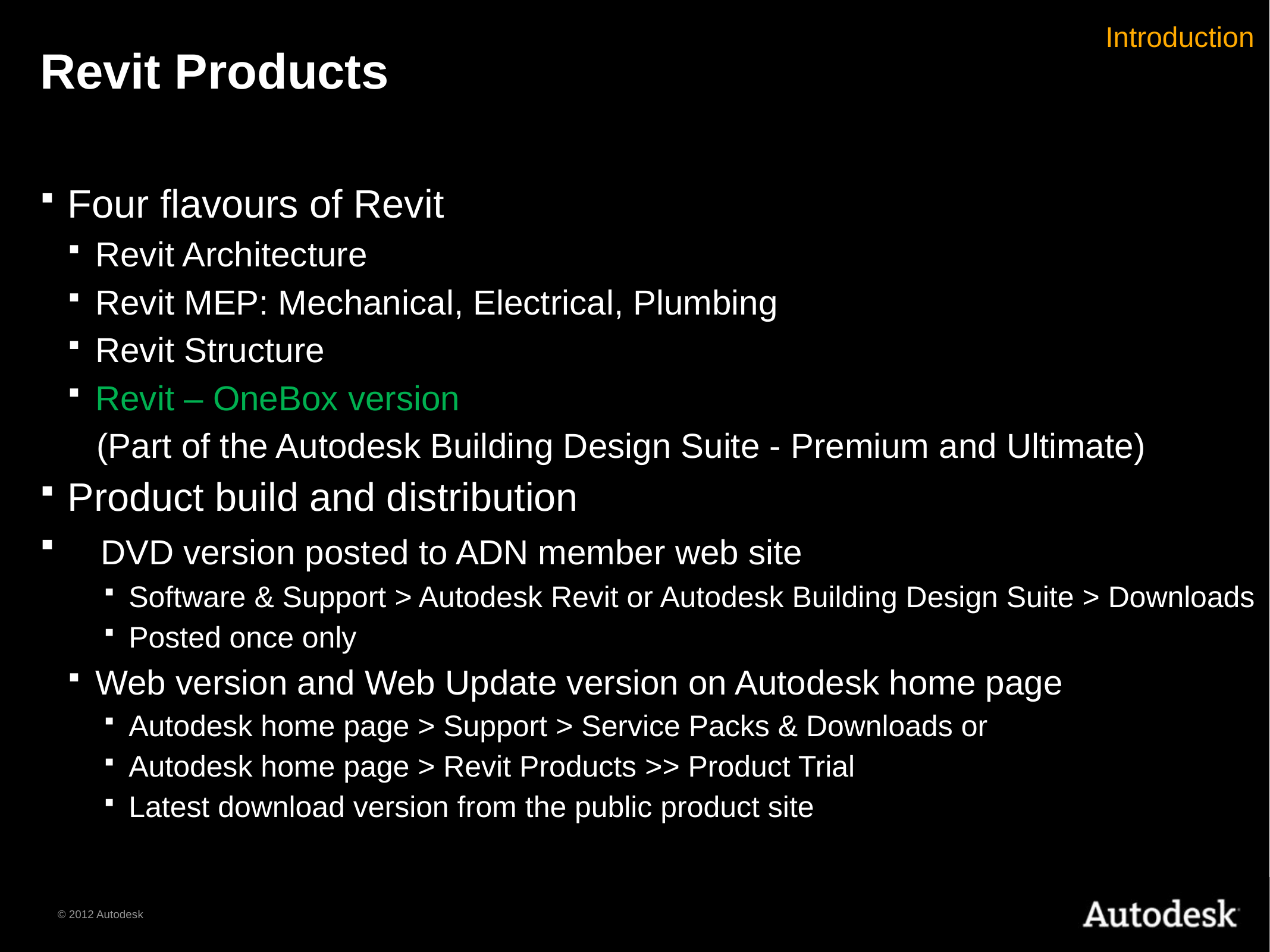

# Revit Products
Introduction
Four flavours of Revit
Revit Architecture
Revit MEP: Mechanical, Electrical, Plumbing
Revit Structure
Revit – OneBox version
   (Part of the Autodesk Building Design Suite - Premium and Ultimate)
Product build and distribution
   DVD version posted to ADN member web site
Software & Support > Autodesk Revit or Autodesk Building Design Suite > Downloads
Posted once only
Web version and Web Update version on Autodesk home page
Autodesk home page > Support > Service Packs & Downloads or
Autodesk home page > Revit Products >> Product Trial
Latest download version from the public product site